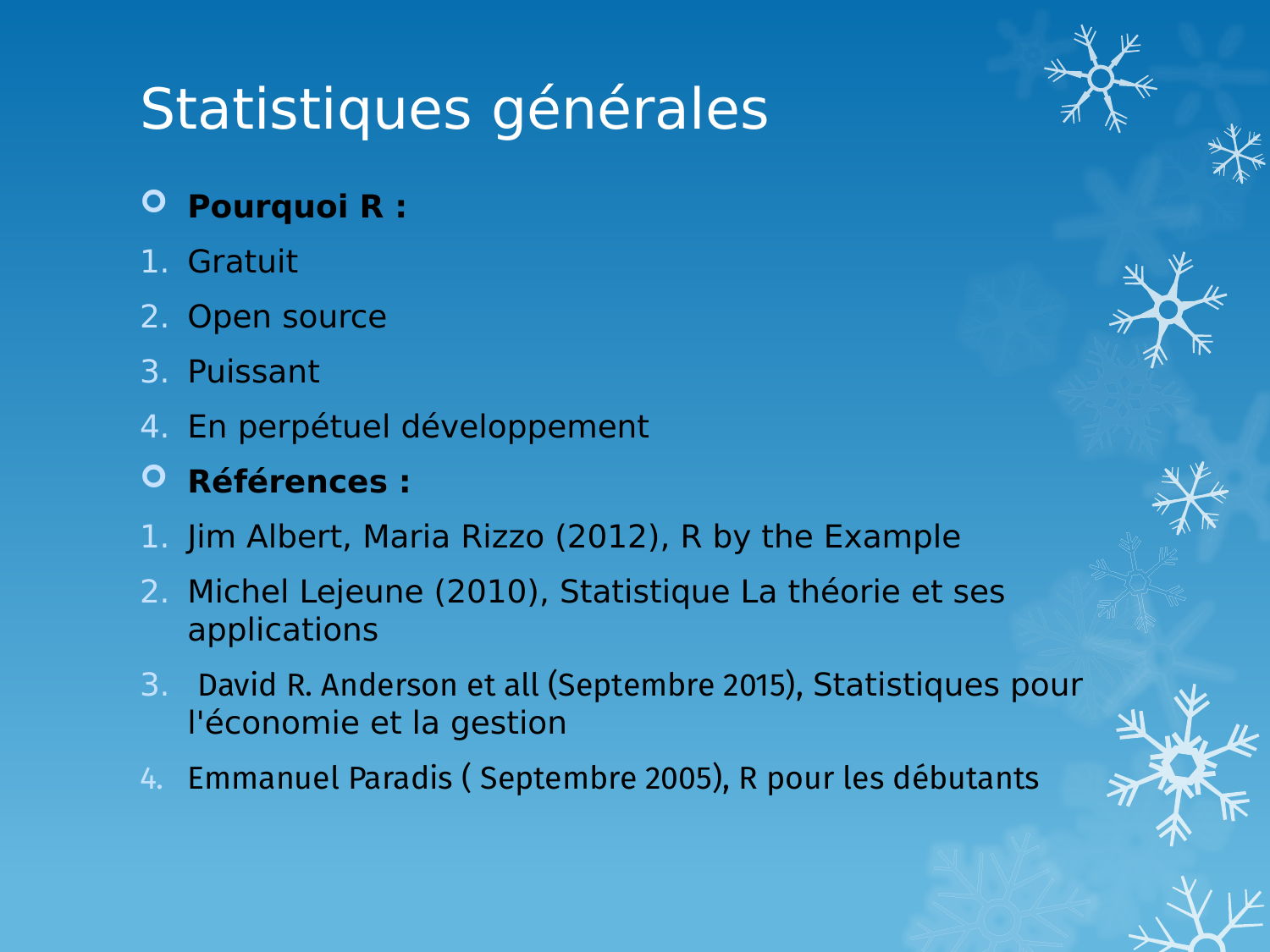

# Statistiques générales
Pourquoi R :
Gratuit
Open source
Puissant
En perpétuel développement
Références :
Jim Albert, Maria Rizzo (2012), R by the Example
Michel Lejeune (2010), Statistique La théorie et ses applications
 David R. Anderson et all (Septembre 2015), Statistiques pour l'économie et la gestion
Emmanuel Paradis ( Septembre 2005), R pour les débutants